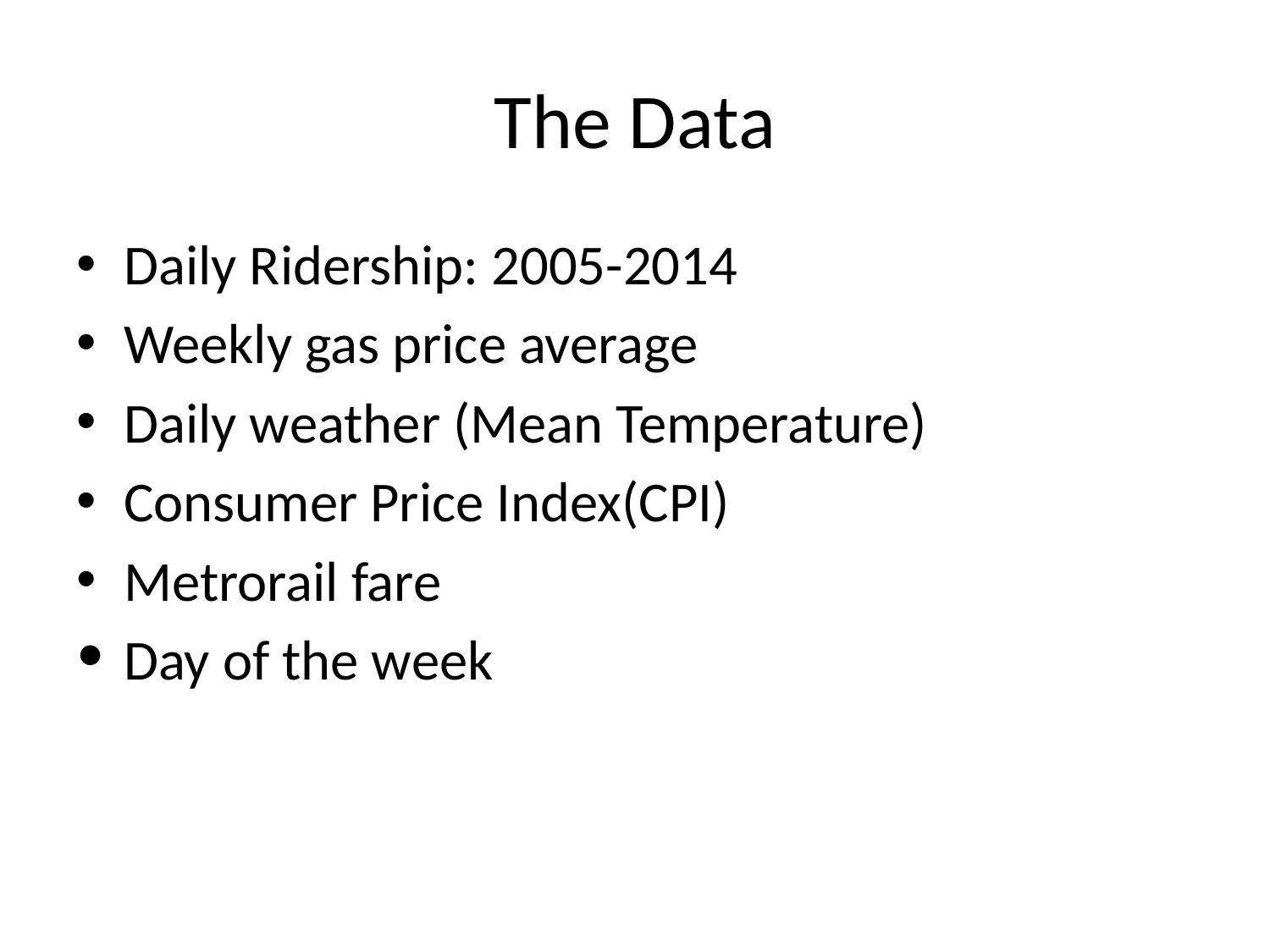

# The Data
Daily Ridership: 2005-2014
Weekly gas price average
Daily weather (Mean Temperature)
Consumer Price Index(CPI)
Metrorail fare
Day of the week